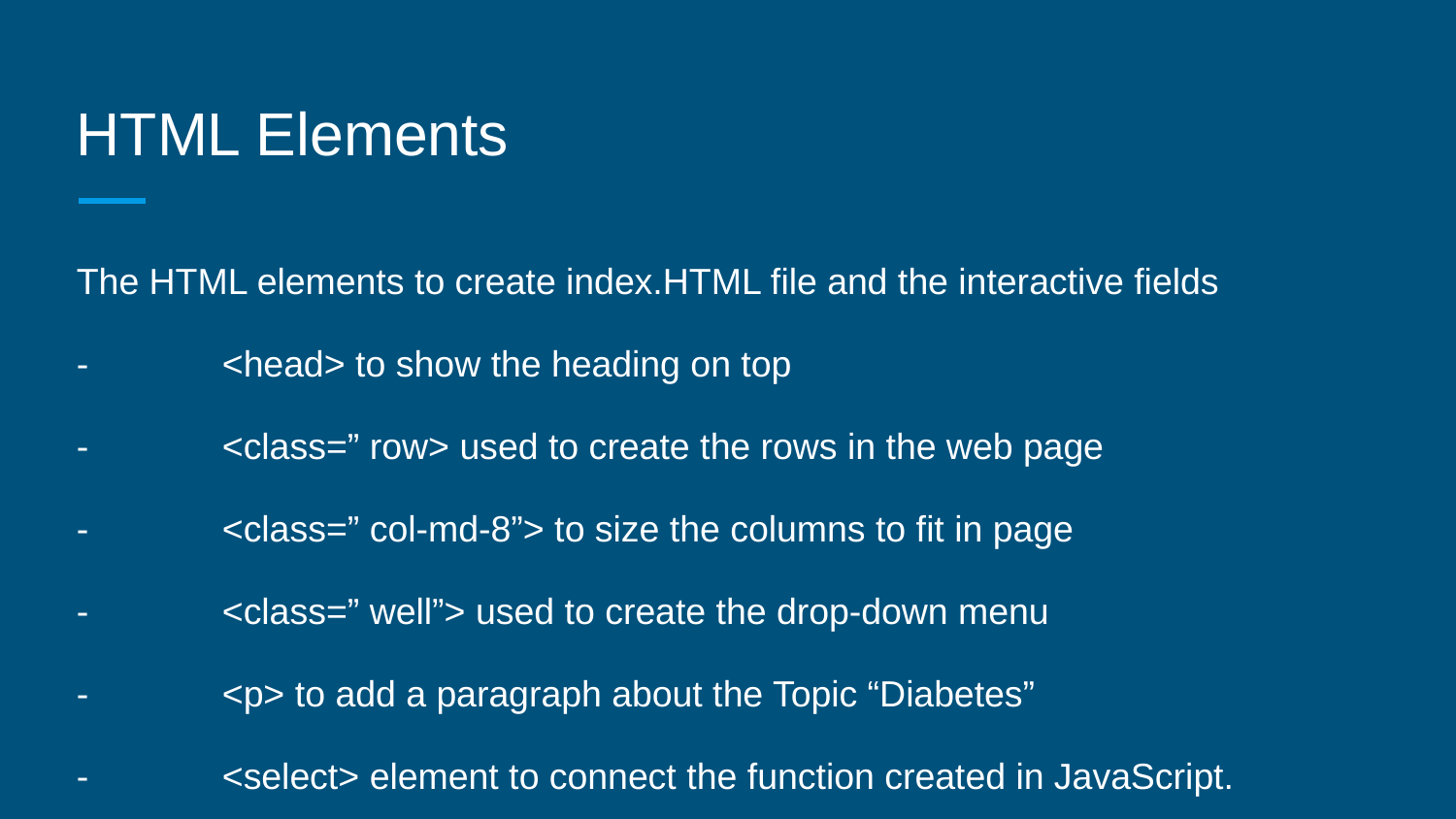

# HTML Elements
The HTML elements to create index.HTML file and the interactive fields
-	<head> to show the heading on top
-	<class=” row> used to create the rows in the web page
-	<class=” col-md-8”> to size the columns to fit in page
-	<class=” well”> used to create the drop-down menu
-	<p> to add a paragraph about the Topic “Diabetes”
-	<select> element to connect the function created in JavaScript.